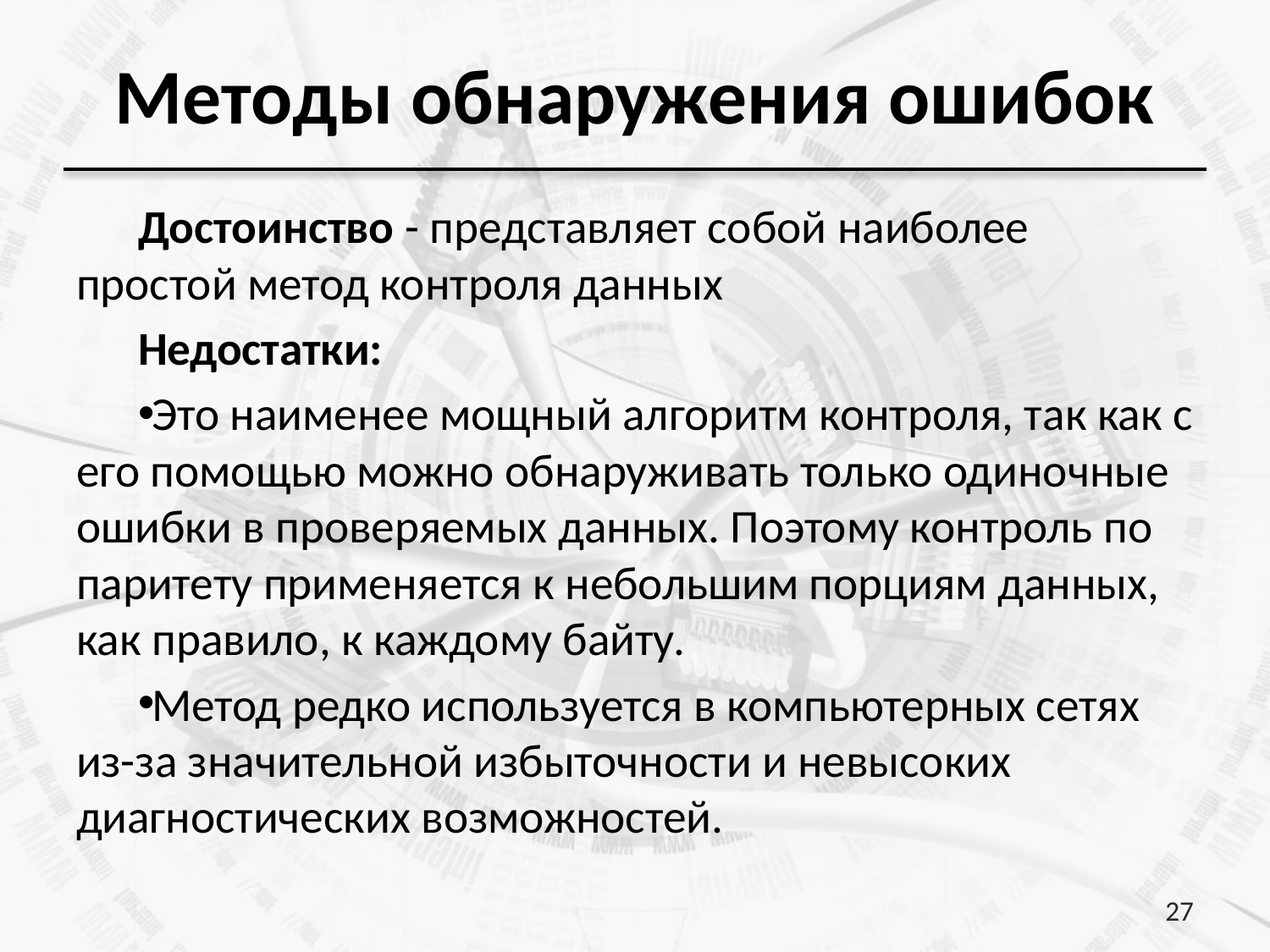

# Методы обнаружения ошибок
Достоинство - представляет собой наиболее простой метод контроля данных
Недостатки:
Это наименее мощный алгоритм контроля, так как с его помощью можно обнаруживать только одиночные ошибки в проверяемых данных. Поэтому контроль по паритету применяется к небольшим порциям данных, как правило, к каждому байту.
Метод редко используется в компьютерных сетях из-за значительной избыточности и невысоких диагностических возможностей.

27